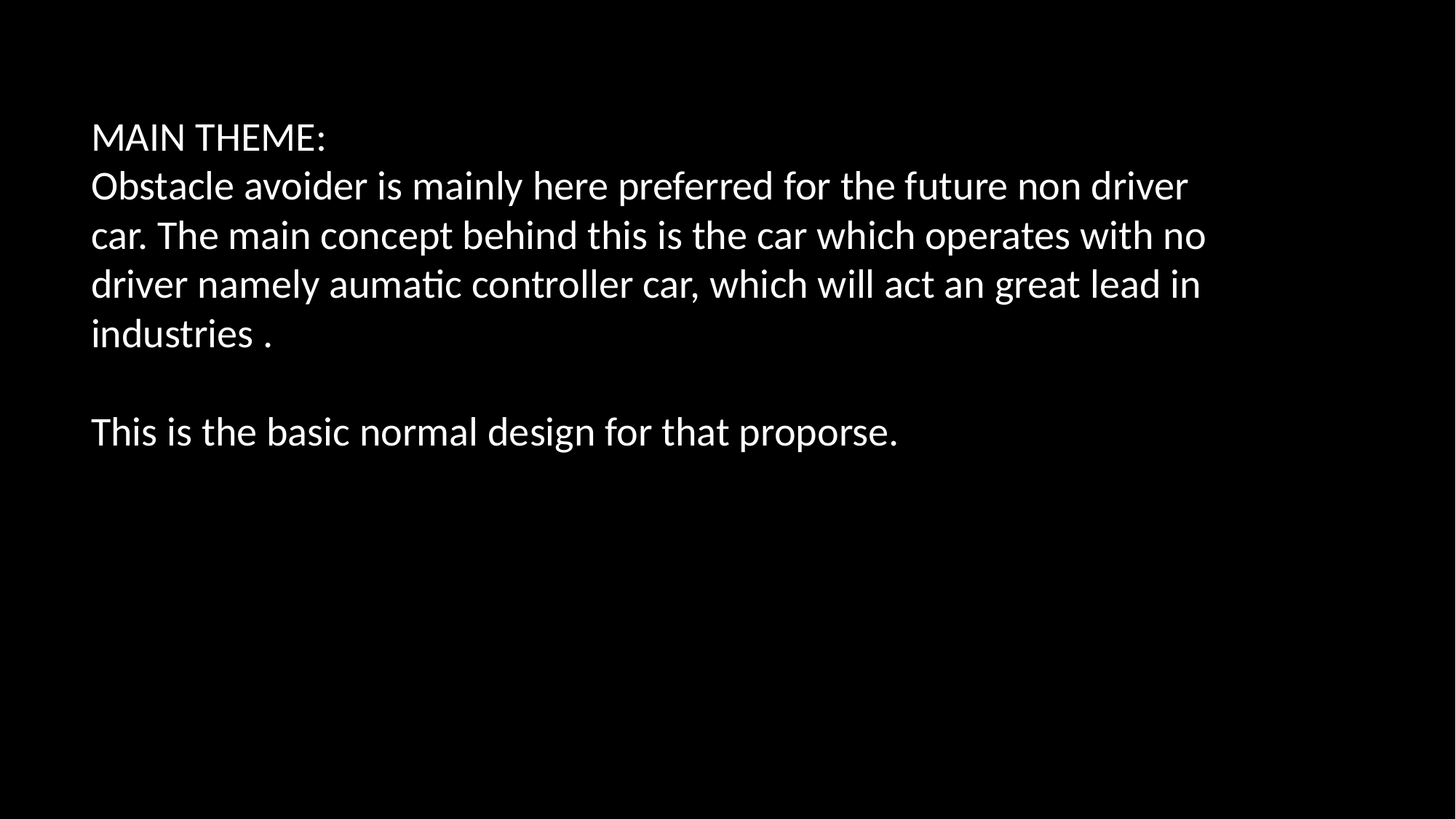

th
MAIN THEME:
Obstacle avoider is mainly here preferred for the future non driver car. The main concept behind this is the car which operates with no driver namely aumatic controller car, which will act an great lead in industries .

This is the basic normal design for that proporse.